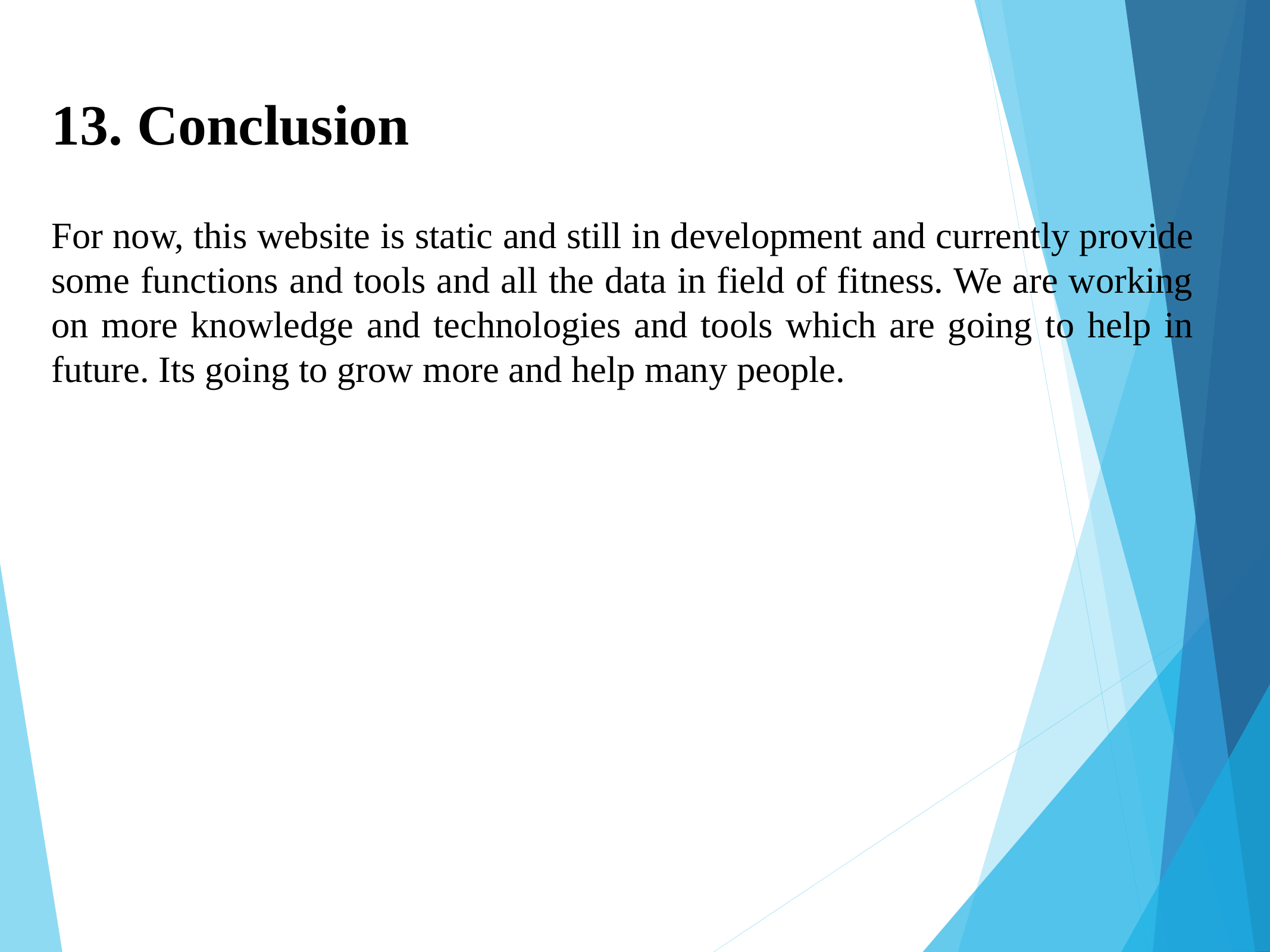

# 13. Conclusion

For now, this website is static and still in development and currently provide some functions and tools and all the data in field of fitness. We are working on more knowledge and technologies and tools which are going to help in future. Its going to grow more and help many people.